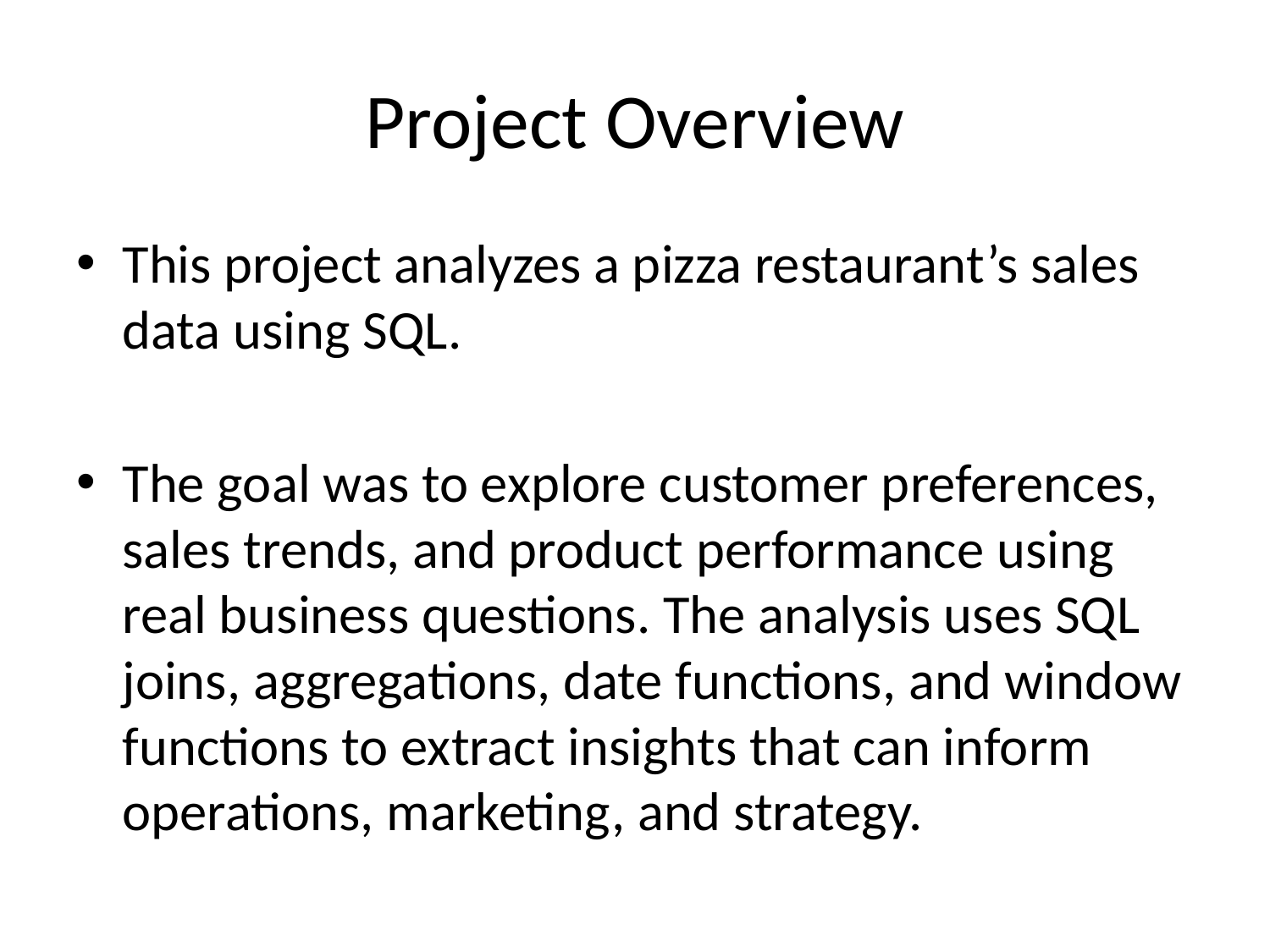

# Project Overview
This project analyzes a pizza restaurant’s sales data using SQL.

The goal was to explore customer preferences, sales trends, and product performance using real business questions. The analysis uses SQL joins, aggregations, date functions, and window functions to extract insights that can inform operations, marketing, and strategy.